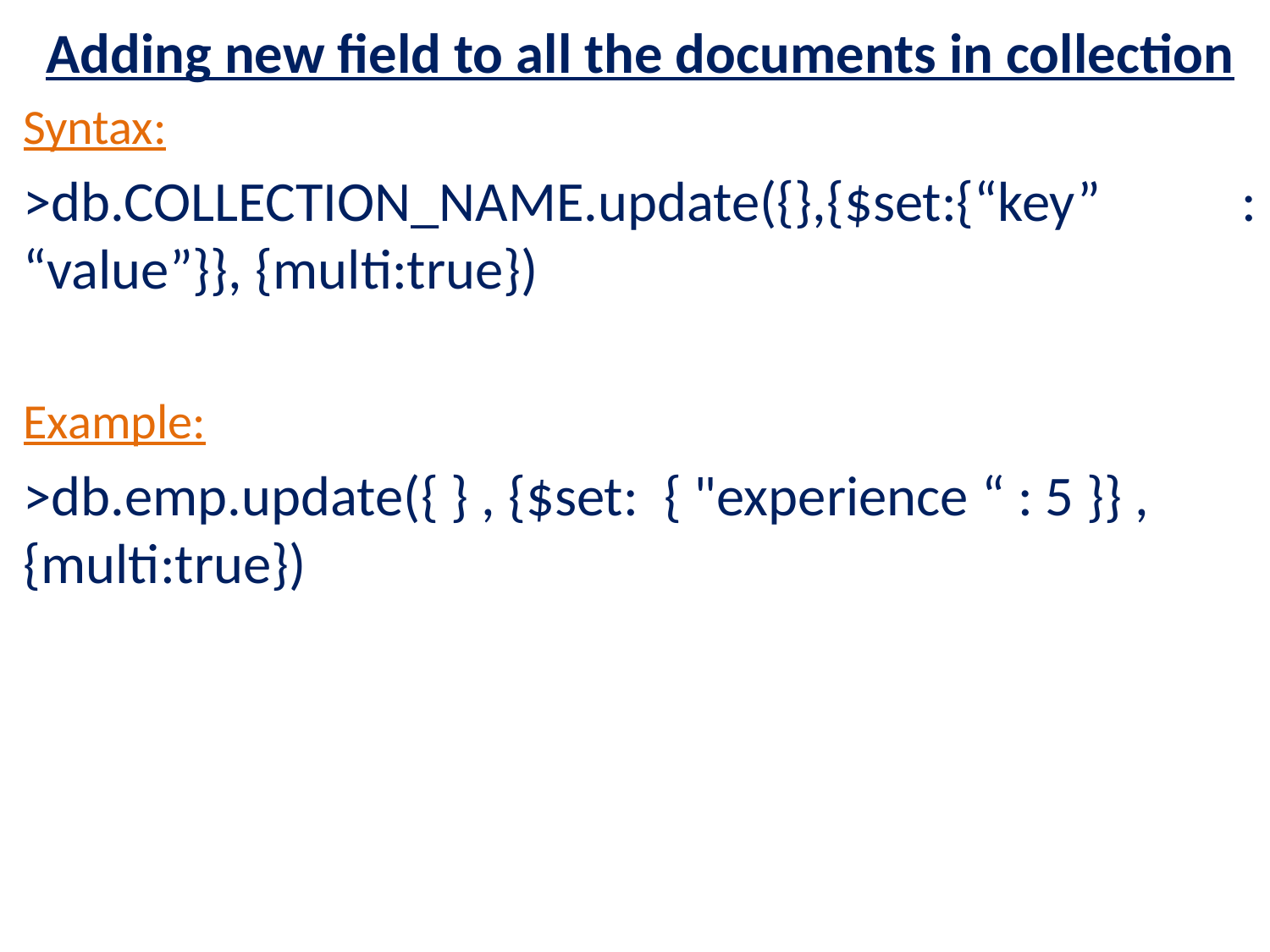

Adding new field to all the documents in collection
Syntax:
>db.COLLECTION_NAME.update({},{$set:{“key” : “value”}}, {multi:true})

Example:
>db.emp.update({ } , {$set:  { "experience “ : 5 }} ,  {multi:true})